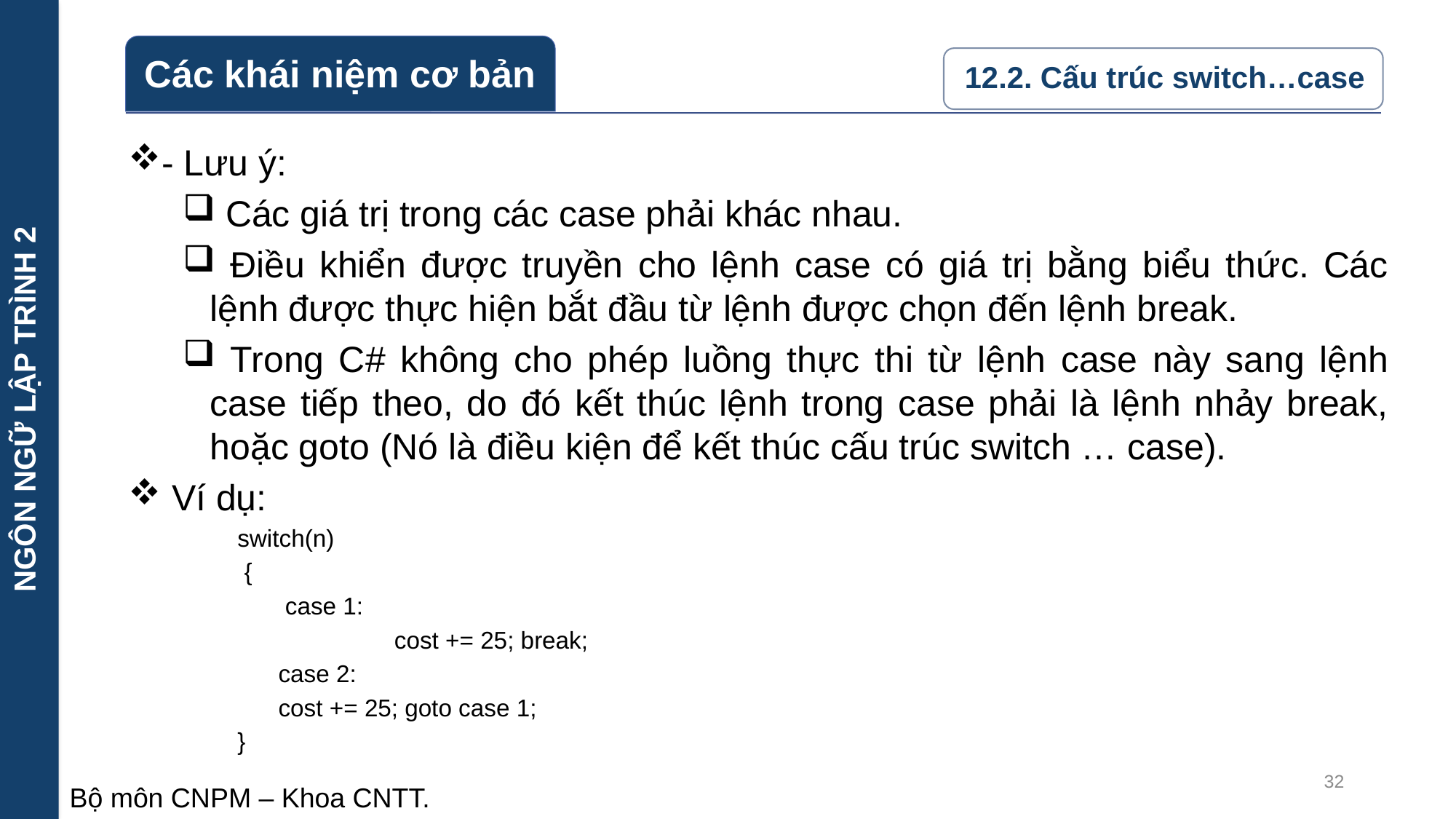

NGÔN NGỮ LẬP TRÌNH 2
Các khái niệm cơ bản
12.2. Cấu trúc switch…case
- Lưu ý:
 Các giá trị trong các case phải khác nhau.
 Điều khiển được truyền cho lệnh case có giá trị bằng biểu thức. Các lệnh được thực hiện bắt đầu từ lệnh được chọn đến lệnh break.
 Trong C# không cho phép luồng thực thi từ lệnh case này sang lệnh case tiếp theo, do đó kết thúc lệnh trong case phải là lệnh nhảy break, hoặc goto (Nó là điều kiện để kết thúc cấu trúc switch … case).
 Ví dụ:
switch(n)
 {
	 case 1:
		 cost += 25; break;
	case 2:
	cost += 25; goto case 1;
}

32
Bộ môn CNPM – Khoa CNTT.